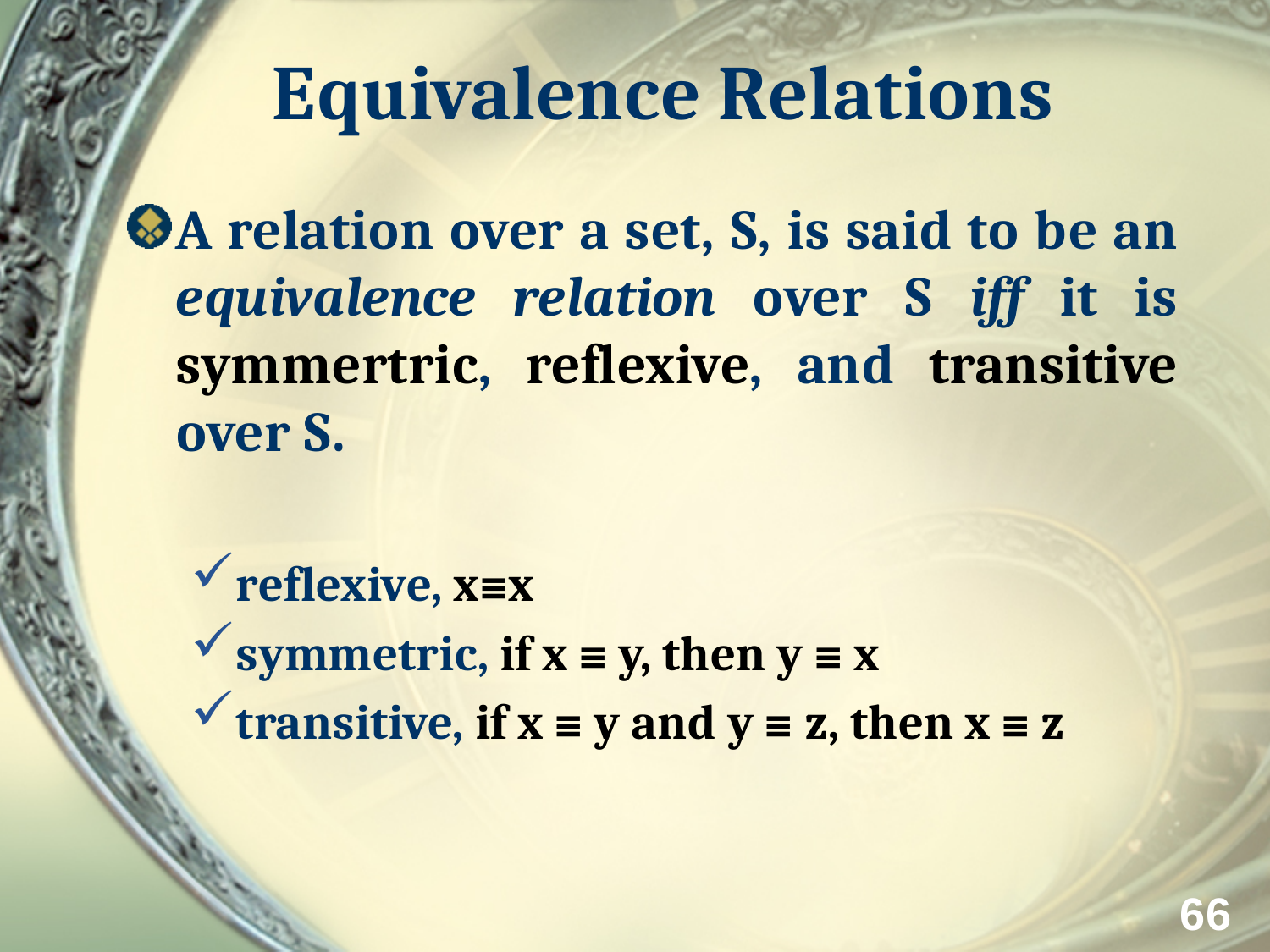

# Equivalence Relations
A relation over a set, S, is said to be an equivalence relation over S iff it is symmertric, reflexive, and transitive over S.

reflexive, x≡x
symmetric, if x ≡ y, then y ≡ x
transitive, if x ≡ y and y ≡ z, then x ≡ z

66